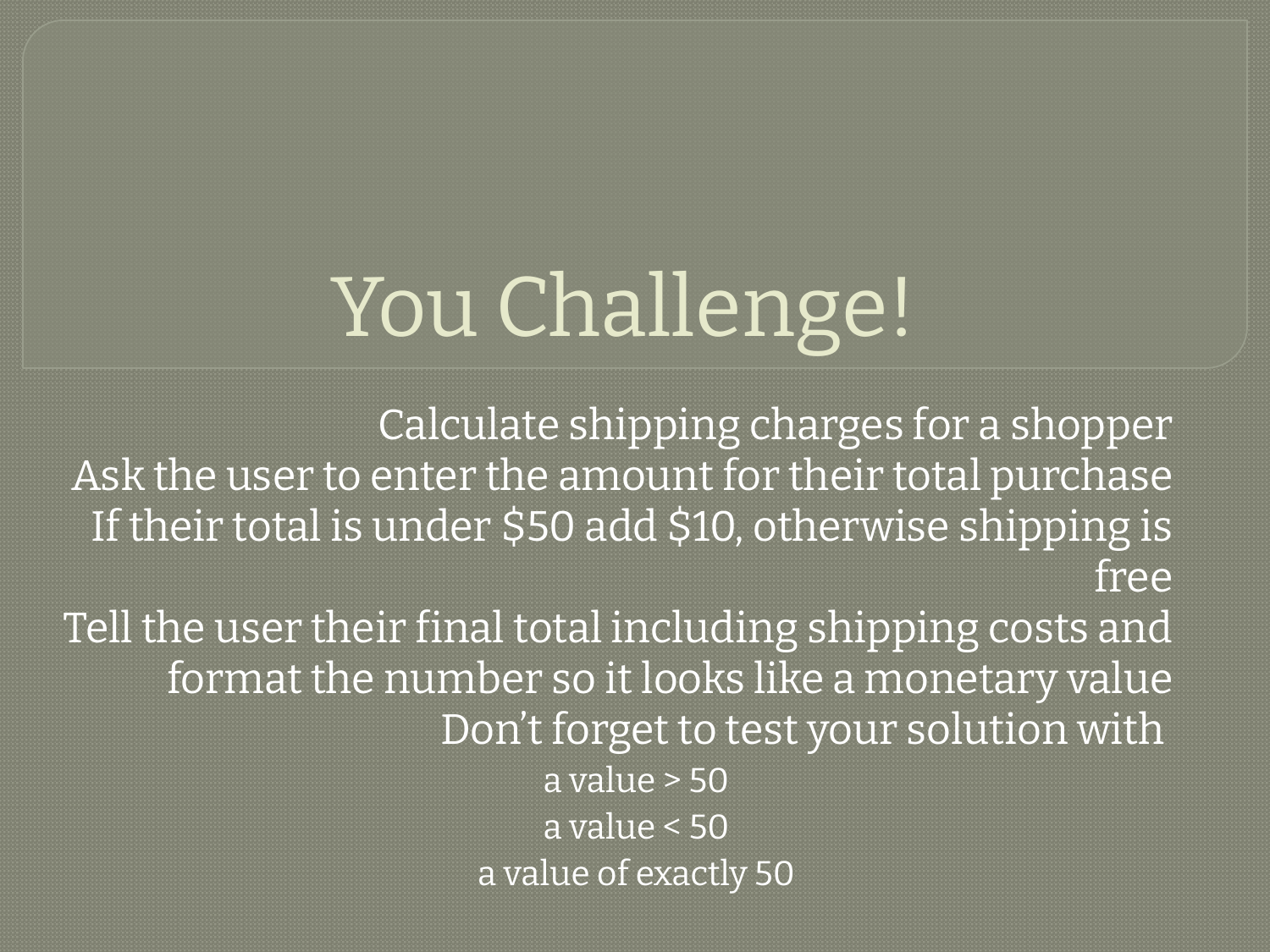

# You Challenge!
Calculate shipping charges for a shopper
Ask the user to enter the amount for their total purchase
If their total is under $50 add $10, otherwise shipping is free
Tell the user their final total including shipping costs and format the number so it looks like a monetary value
Don’t forget to test your solution with
a value > 50
a value < 50
a value of exactly 50